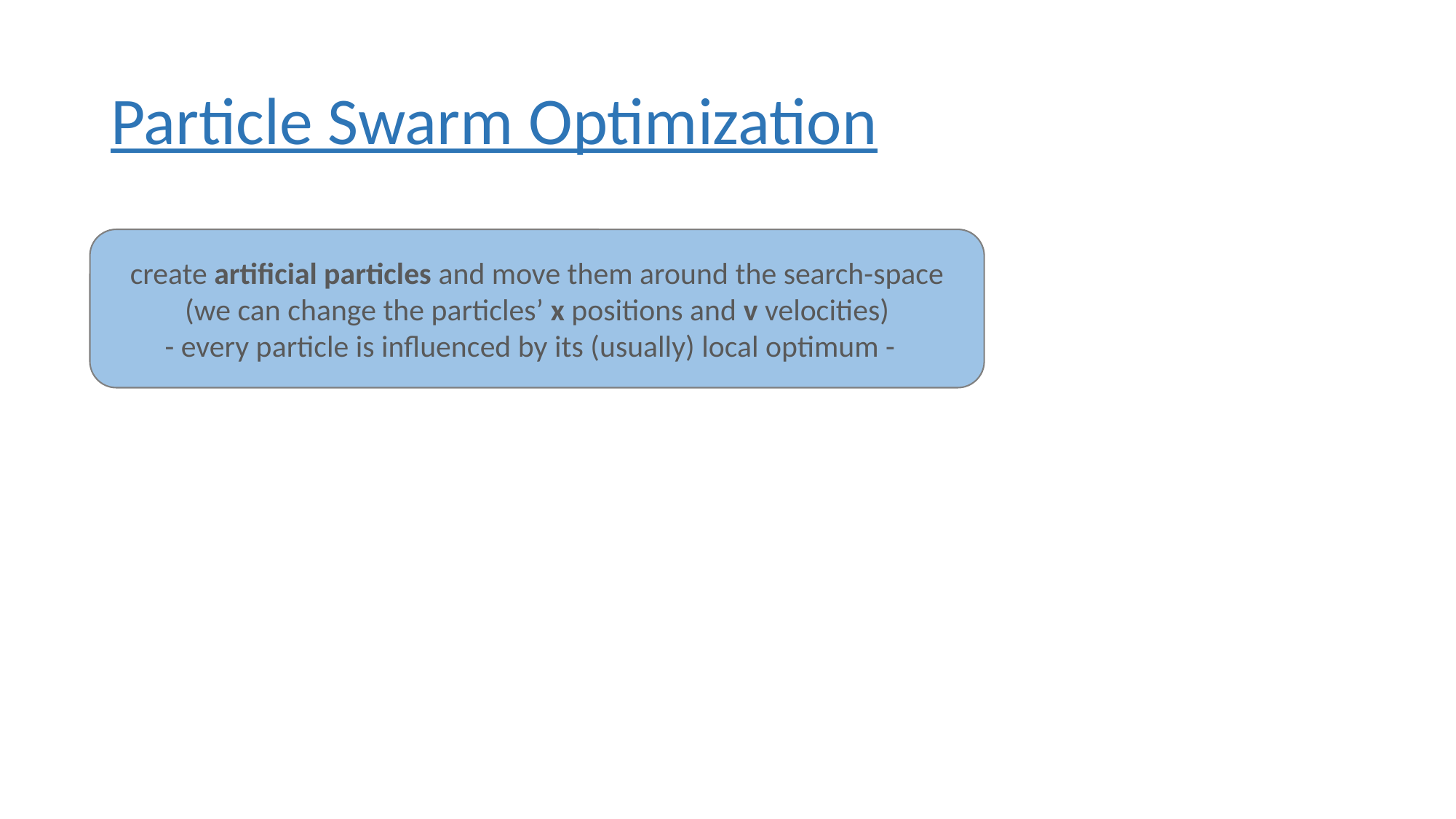

# Particle Swarm Optimization
create artificial particles and move them around the search-space
(we can change the particles’ x positions and v velocities)
- every particle is influenced by its (usually) local optimum -